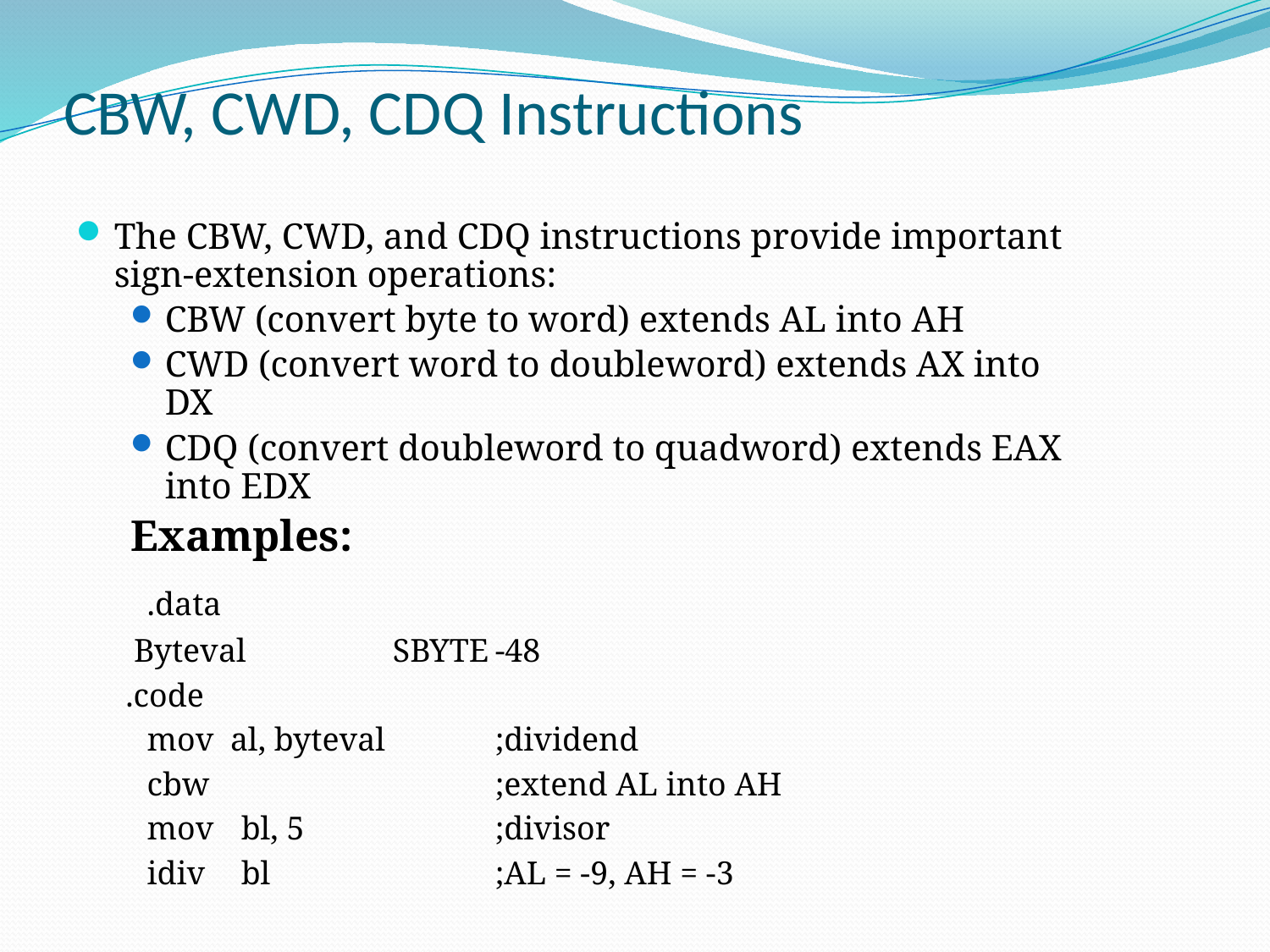

# CBW, CWD, CDQ Instructions

The CBW, CWD, and CDQ instructions provide important sign-extension operations:
CBW (convert byte to word) extends AL into AH
CWD (convert word to doubleword) extends AX into DX
CDQ (convert doubleword to quadword) extends EAX into EDX
Examples:
      .data
       Byteval	   SBYTE	-48
      .code
	    mov  al, byteval	;dividend
	    cbw			;extend AL into AH
	    mov	bl, 5		;divisor
	    idiv	bl		;AL = -9, AH = -3